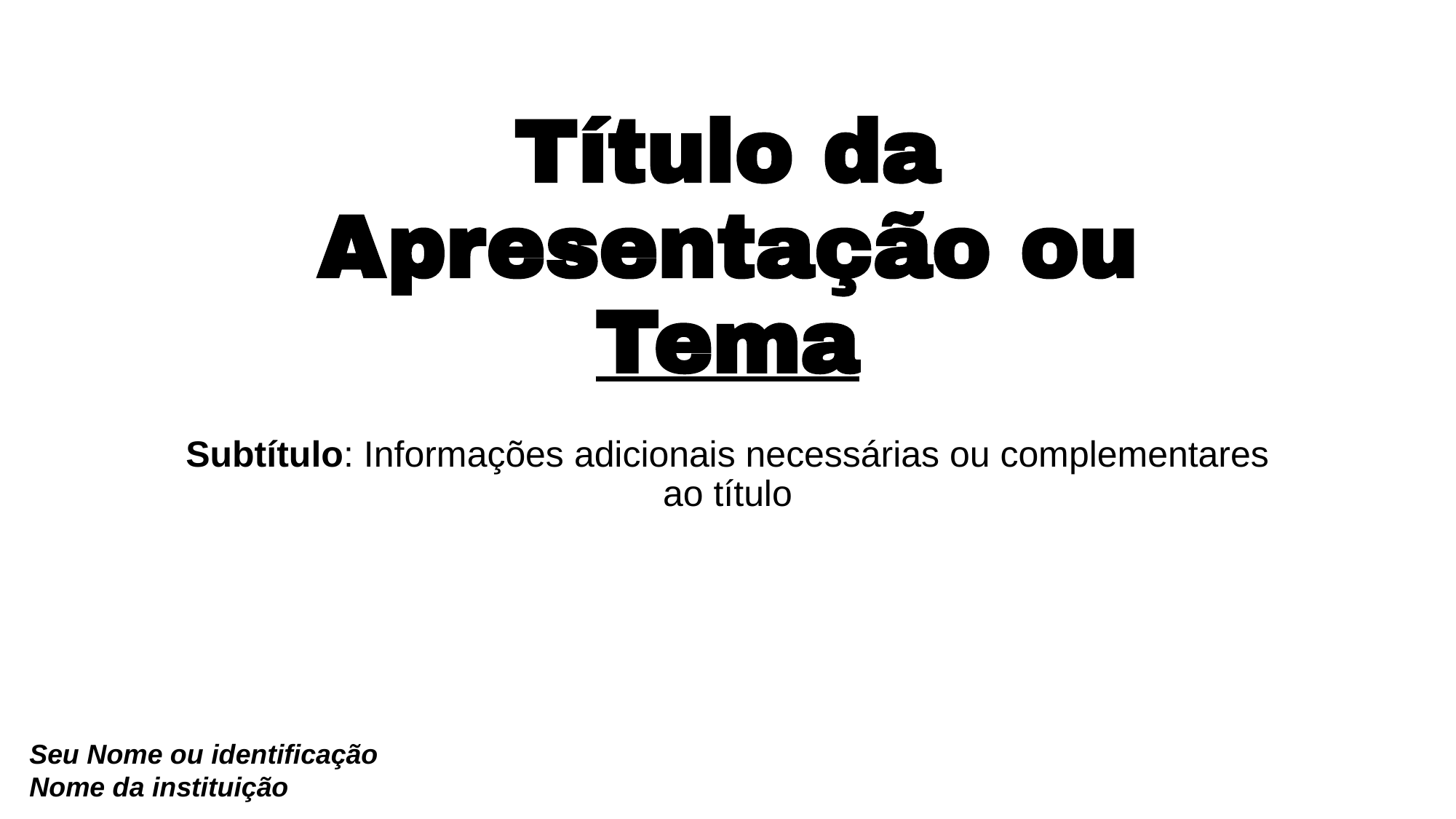

# Título da Apresentação ou Tema
Subtítulo: Informações adicionais necessárias ou complementares ao título

Seu Nome ou identificação
Nome da instituição